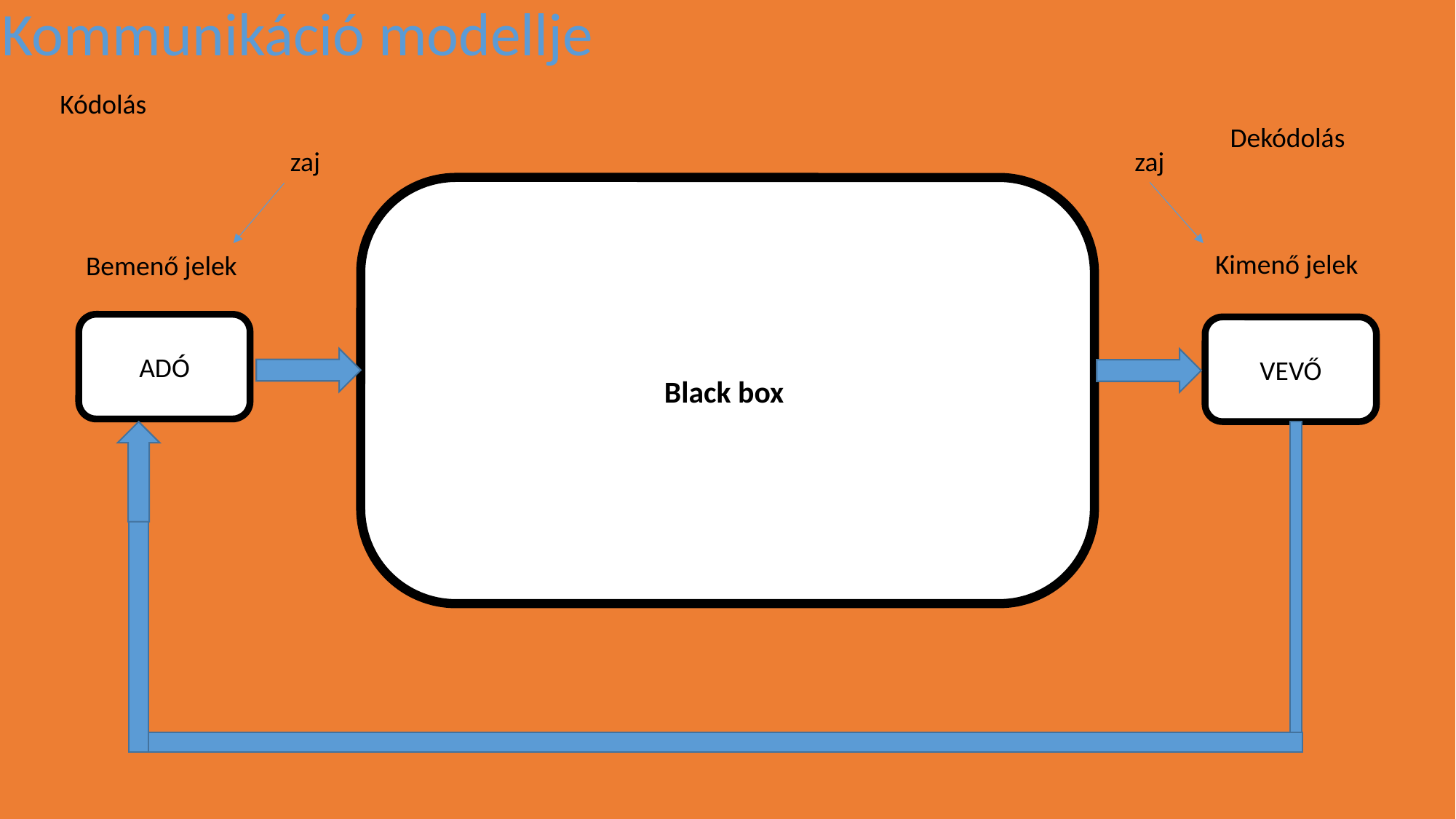

Kommunikáció modellje
Kódolás
Dekódolás
zaj
zaj
Black box
Kimenő jelek
Bemenő jelek
ADÓ
VEVŐ